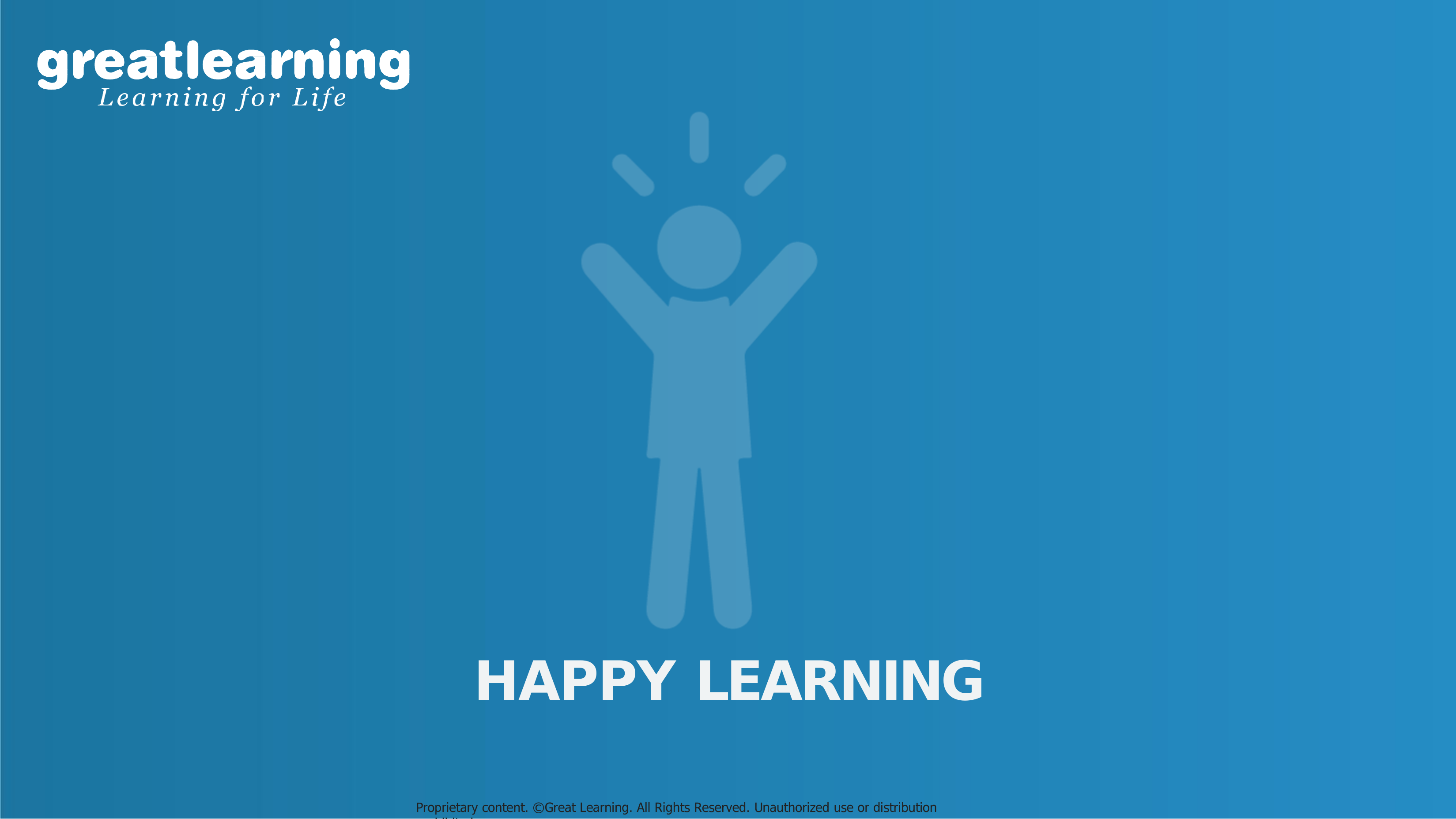

HAPPY LEARNING
Proprietary content. ©Great Learning. All Rights Reserved. Unauthorized use or distribution prohibited.